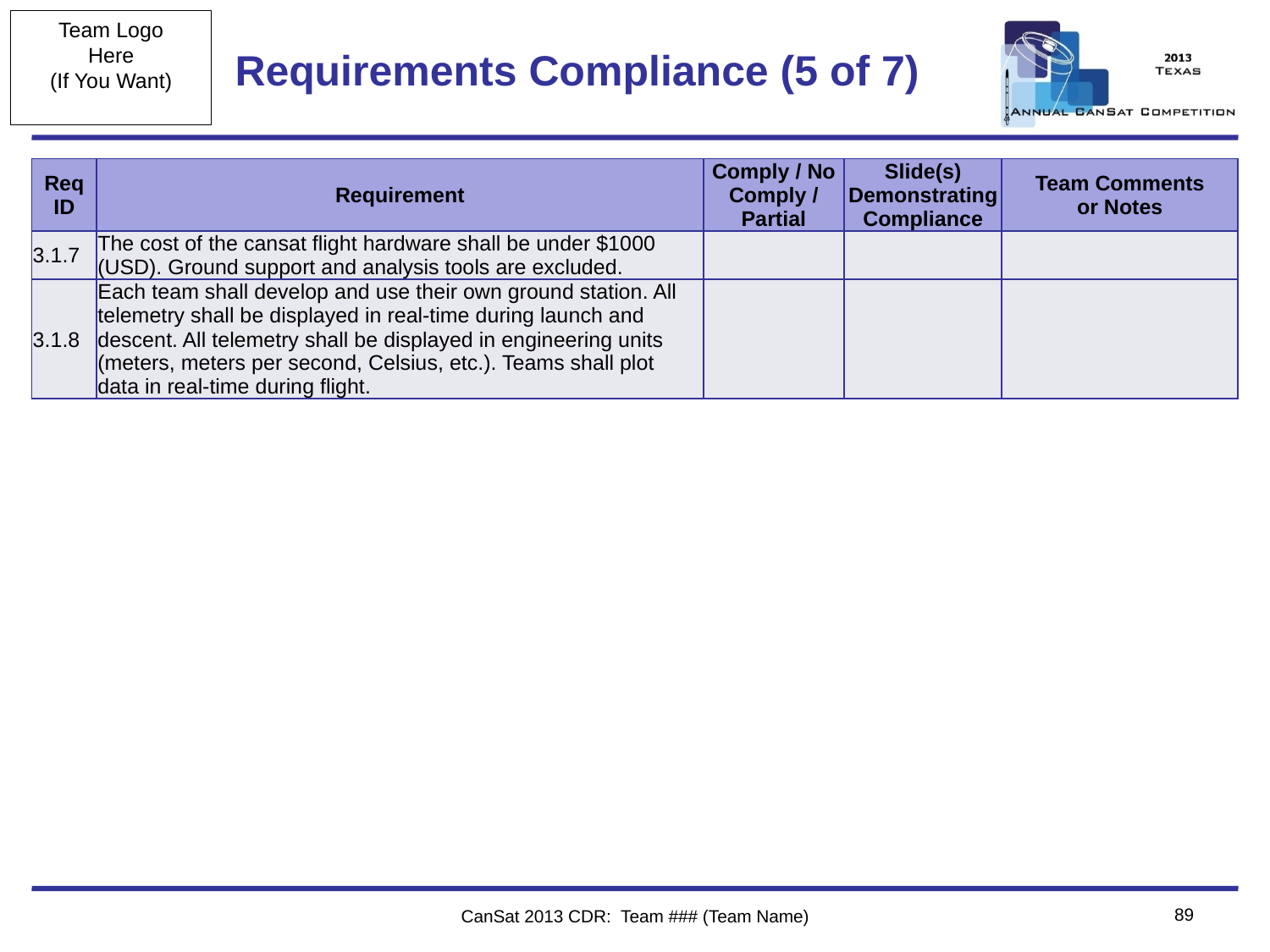

# Requirements Compliance (5 of 7)
| Req ID | Requirement | Comply / No Comply / Partial | Slide(s) Demonstrating Compliance | Team Comments or Notes |
| --- | --- | --- | --- | --- |
| 3.1.7 | The cost of the cansat flight hardware shall be under $1000 (USD). Ground support and analysis tools are excluded. |  |  |  |
| 3.1.8 | Each team shall develop and use their own ground station. All telemetry shall be displayed in real-time during launch and descent. All telemetry shall be displayed in engineering units (meters, meters per second, Celsius, etc.). Teams shall plot data in real-time during flight. |  |  |  |
89
CanSat 2013 CDR:  Team ### (Team Name)